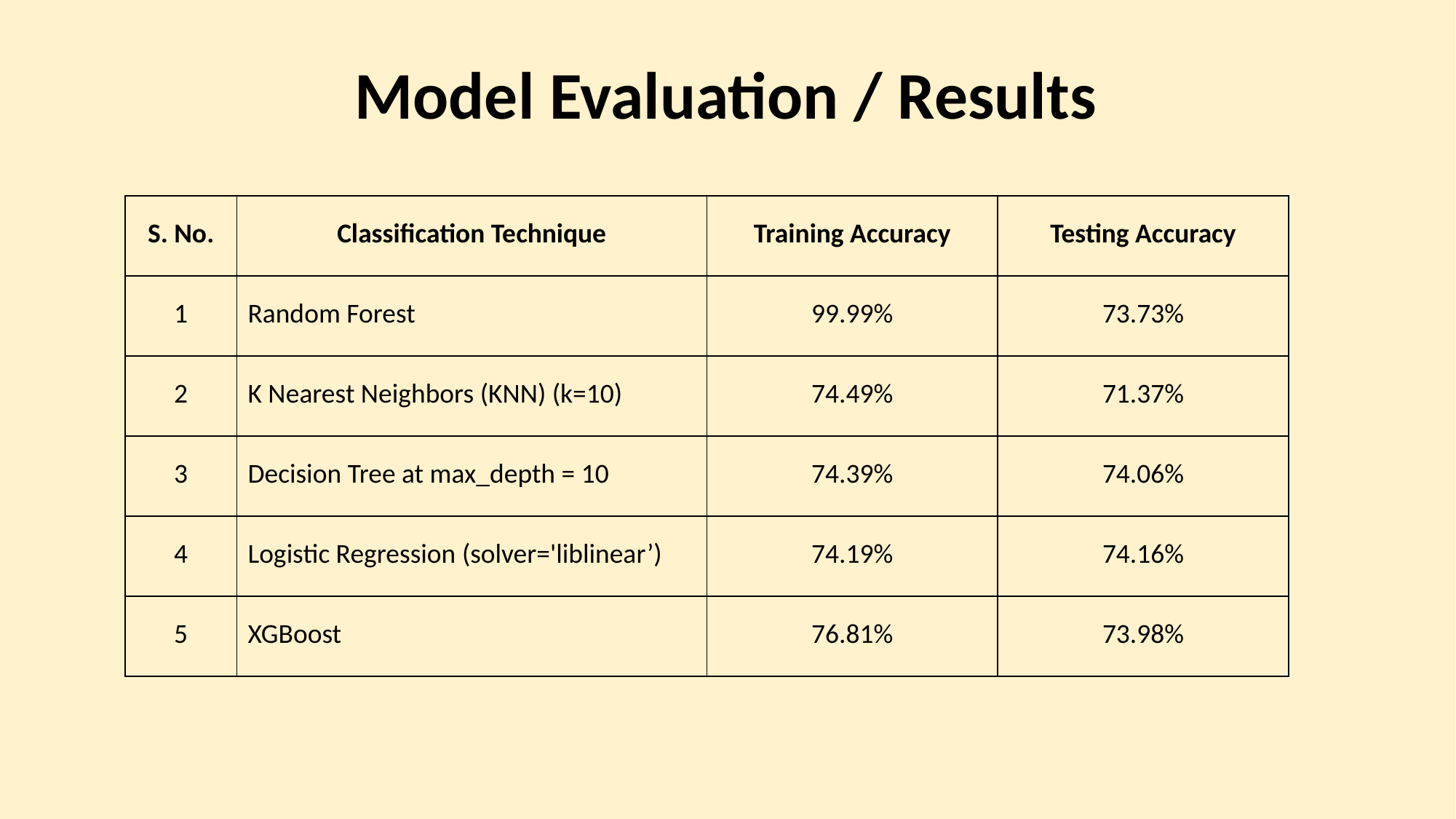

Model Evaluation / Results
| S. No. | Classification Technique | Training Accuracy | Testing Accuracy |
| --- | --- | --- | --- |
| 1 | Random Forest | 99.99% | 73.73% |
| 2 | K Nearest Neighbors (KNN) (k=10) | 74.49% | 71.37% |
| 3 | Decision Tree at max\_depth = 10 | 74.39% | 74.06% |
| 4 | Logistic Regression (solver='liblinear’) | 74.19% | 74.16% |
| 5 | XGBoost | 76.81% | 73.98% |